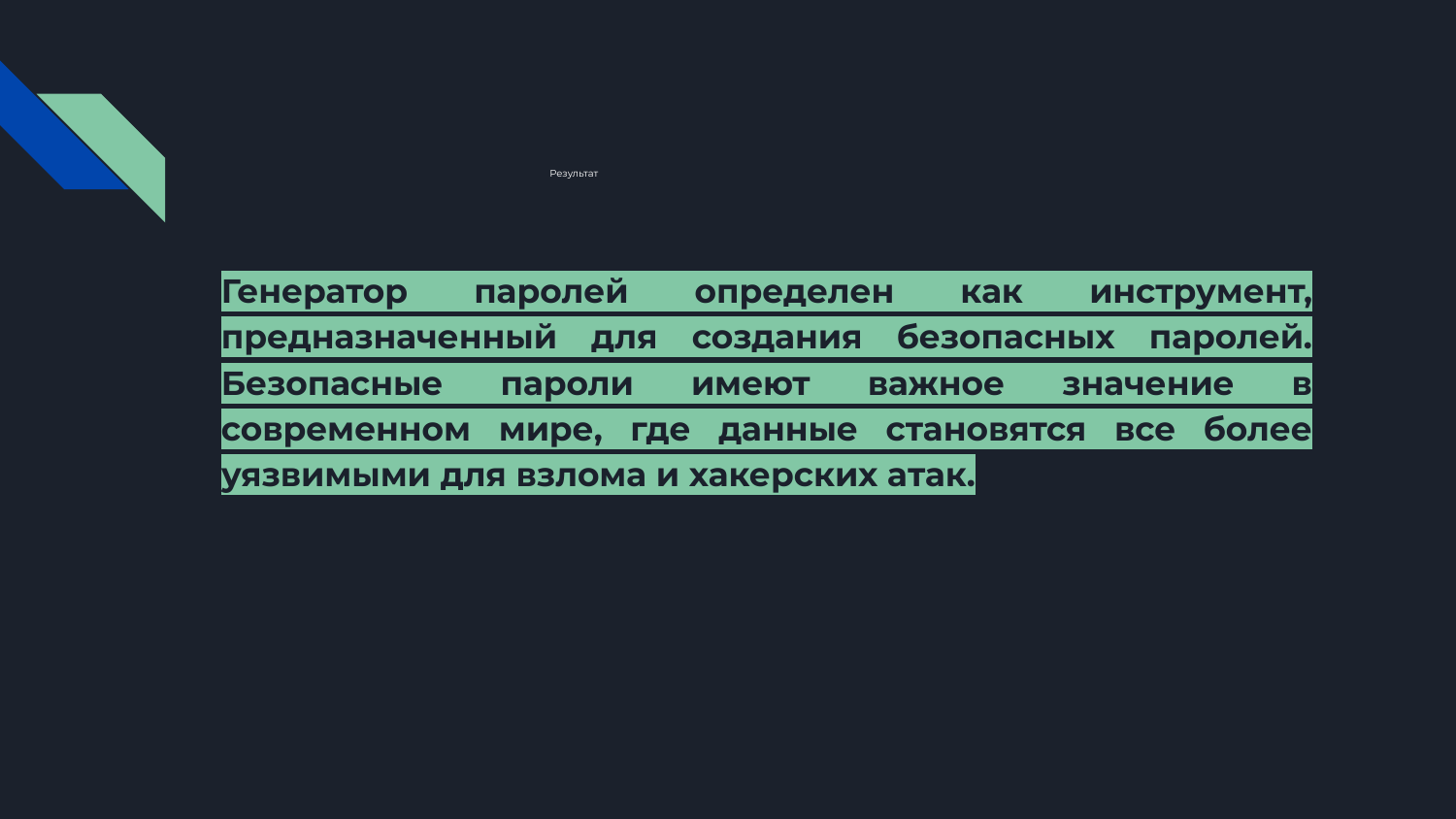

# Результат
Генератор паролей определен как инструмент, предназначенный для создания безопасных паролей. Безопасные пароли имеют важное значение в современном мире, где данные становятся все более уязвимыми для взлома и хакерских атак.